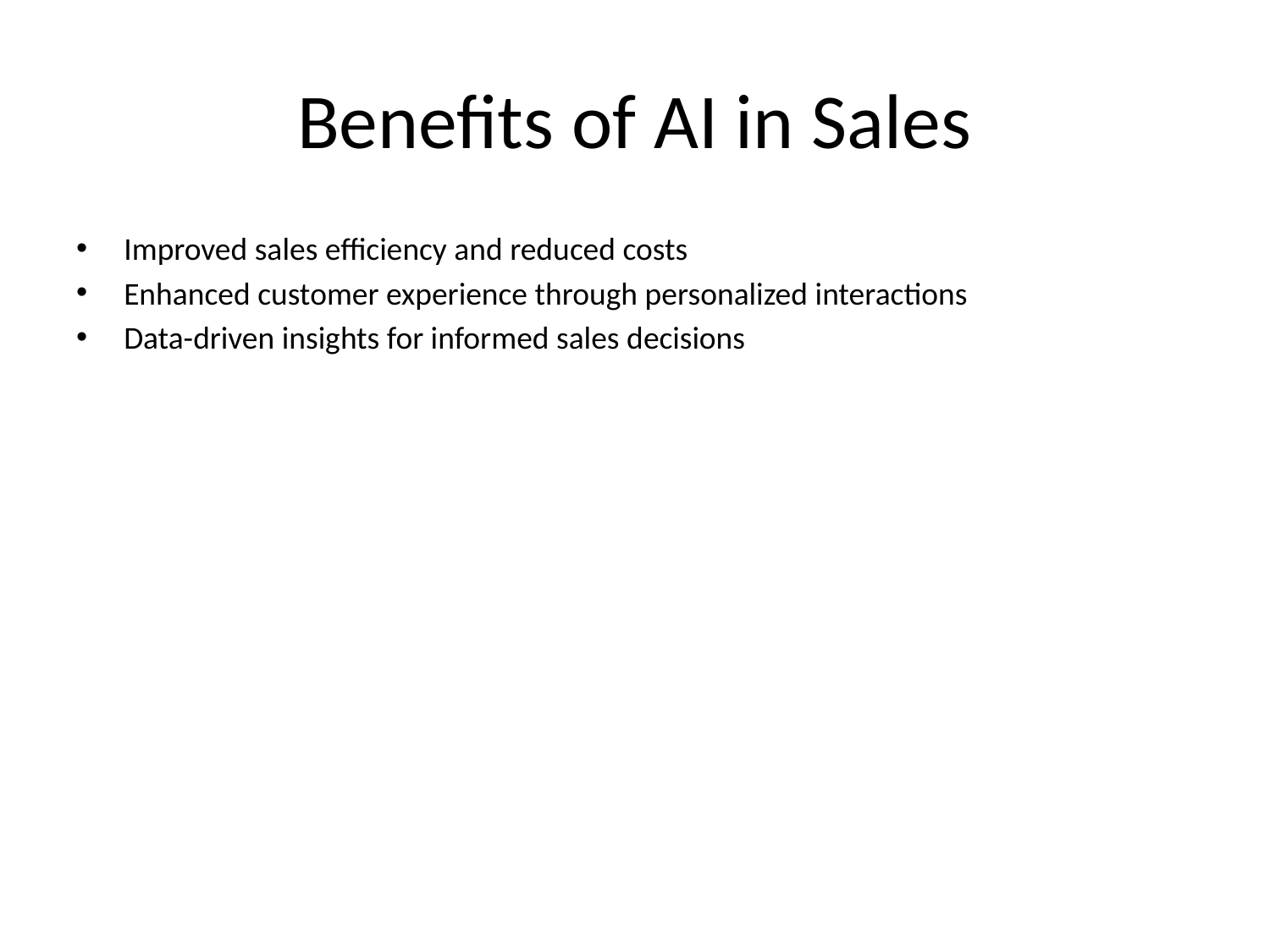

# Benefits of AI in Sales
Improved sales efficiency and reduced costs
Enhanced customer experience through personalized interactions
Data-driven insights for informed sales decisions